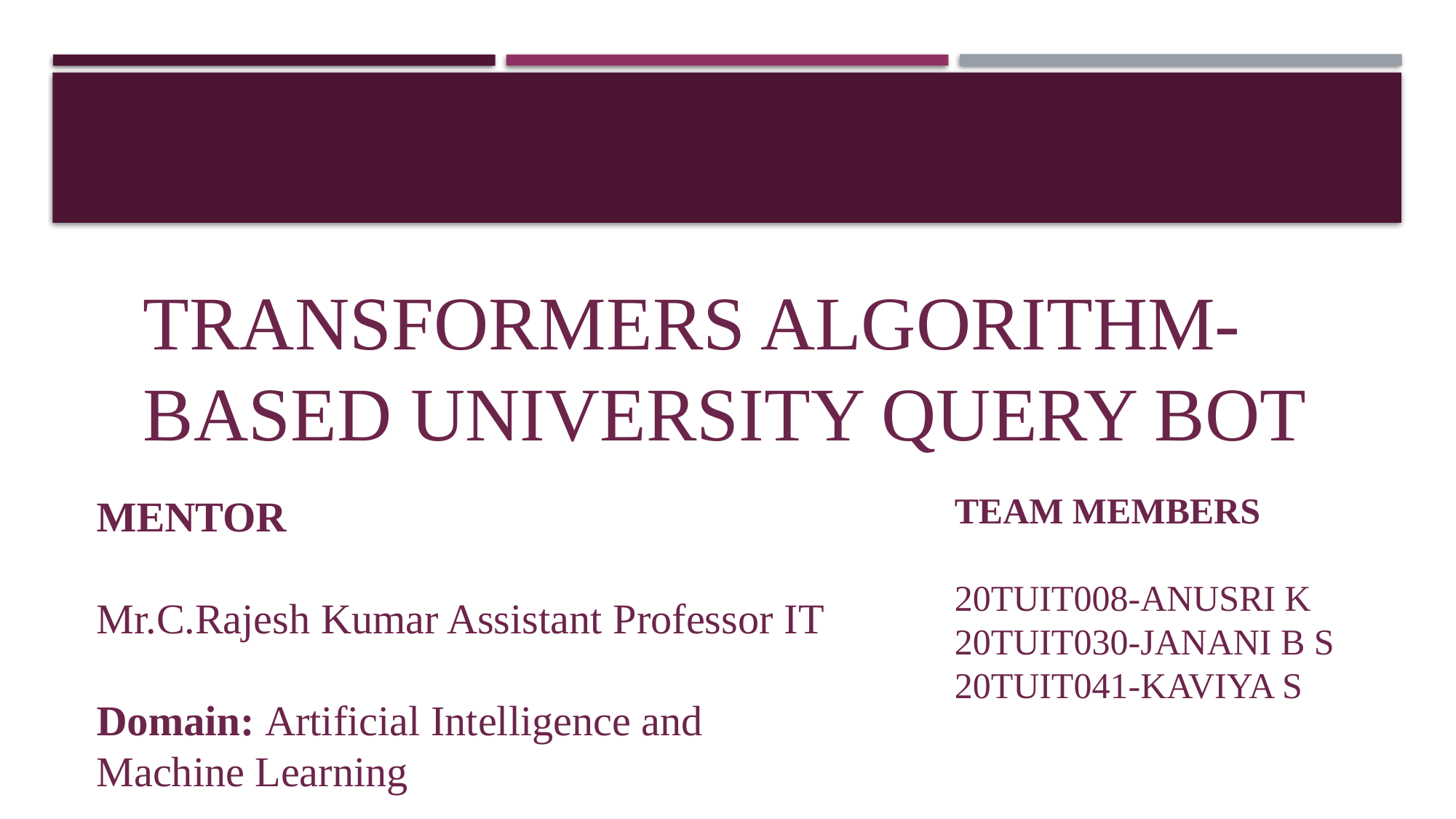

# Transformers algorithm-based UNIVERSITY QUERY BOT
TEAM MEMBERS

20TUIT008-ANUSRI K
20TUIT030-JANANI B S
20TUIT041-KAVIYA S
MENTOR

Mr.C.Rajesh Kumar Assistant Professor IT

Domain: Artificial Intelligence and Machine Learning